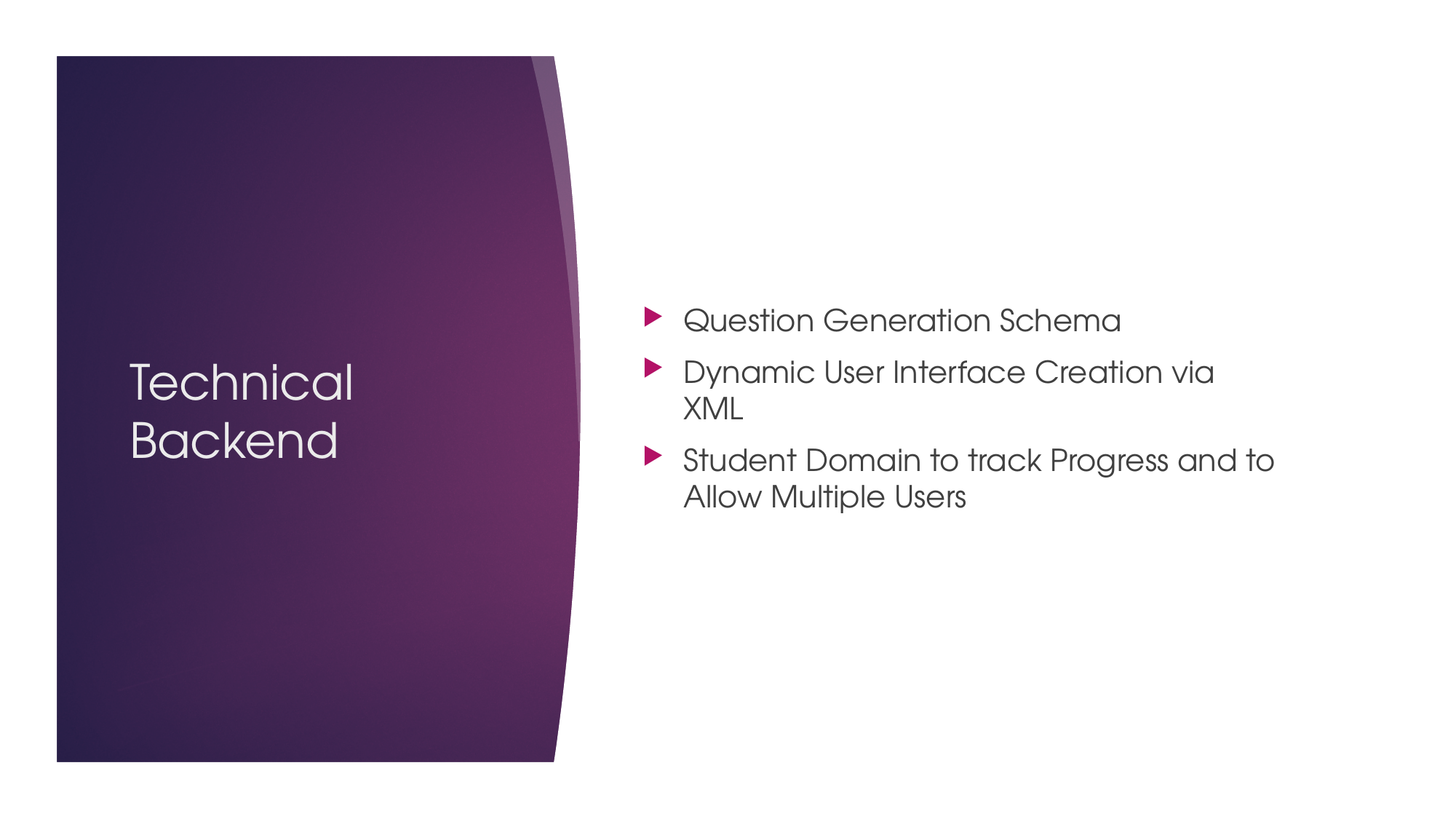

Question Generation Schema
Dynamic User Interface Creation via XML
Student Domain to track Progress and to Allow Multiple Users
# Technical Backend